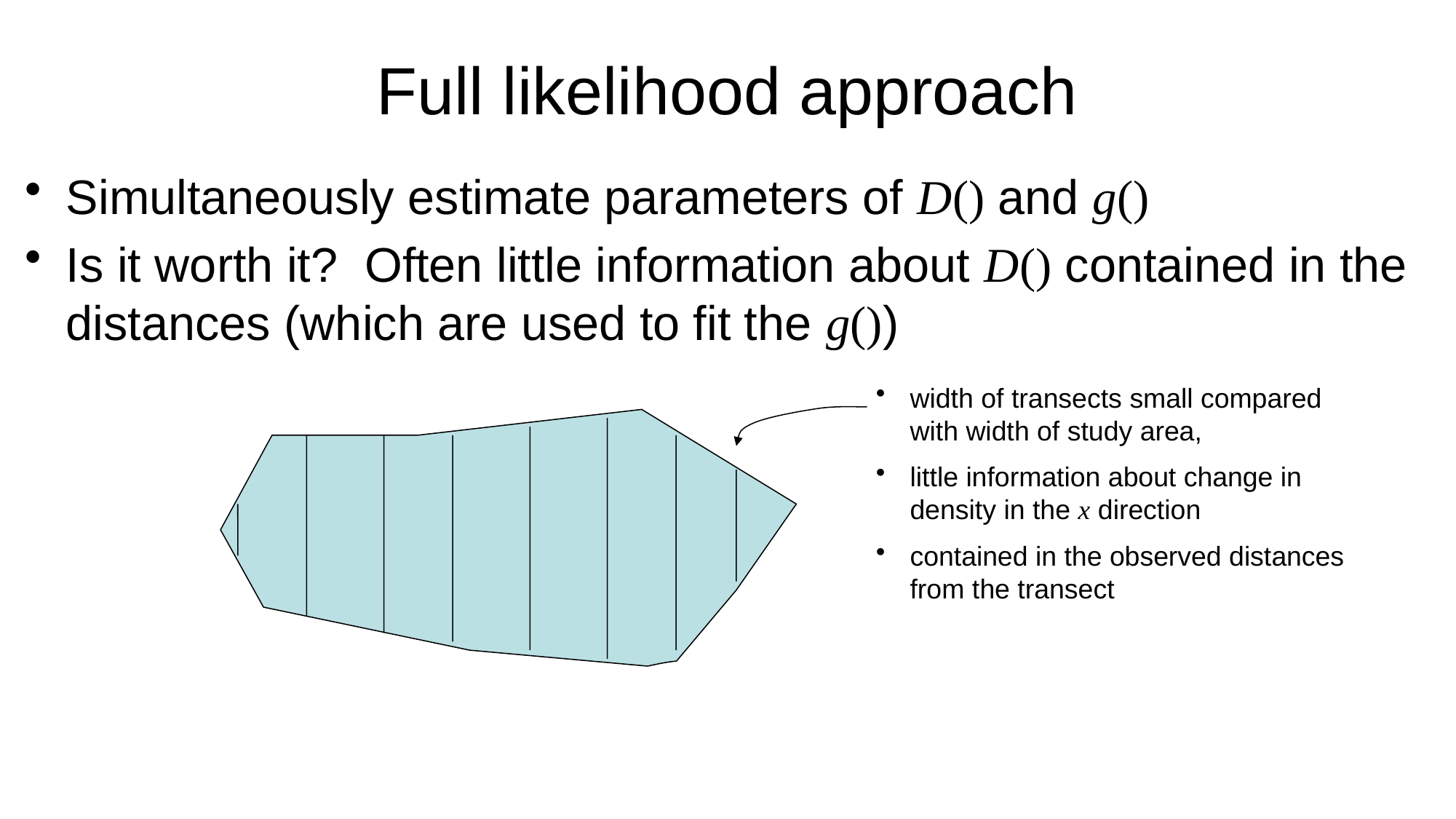

# Full likelihood approach
Simultaneously estimate parameters of D() and g()
Is it worth it?  Often little information about D() contained in the distances (which are used to fit the g())
width of transects small compared with width of study area,
little information about change in density in the x direction
contained in the observed distances from the transect